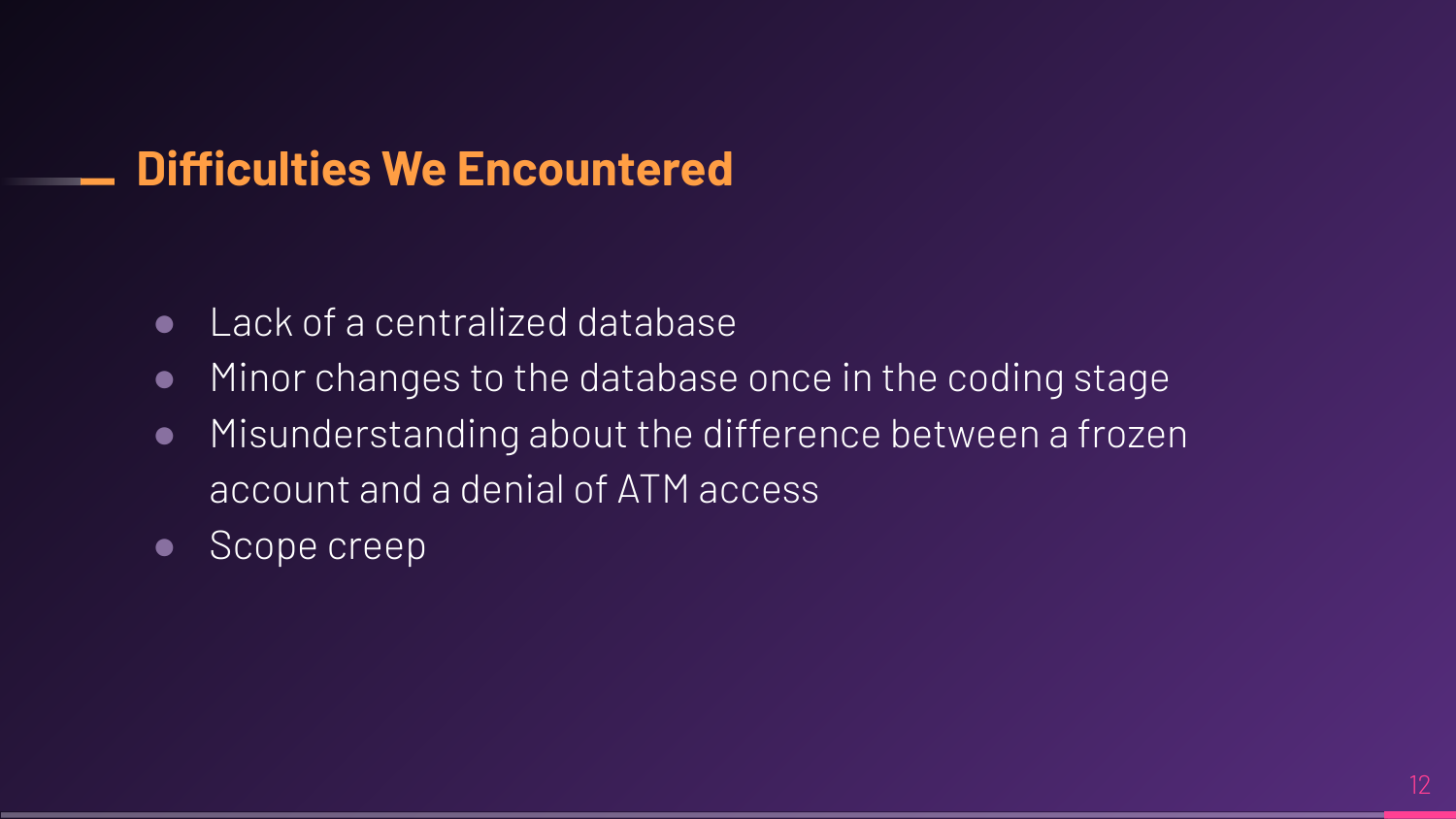

# Difficulties We Encountered
Lack of a centralized database
Minor changes to the database once in the coding stage
Misunderstanding about the difference between a frozen account and a denial of ATM access
Scope creep

12